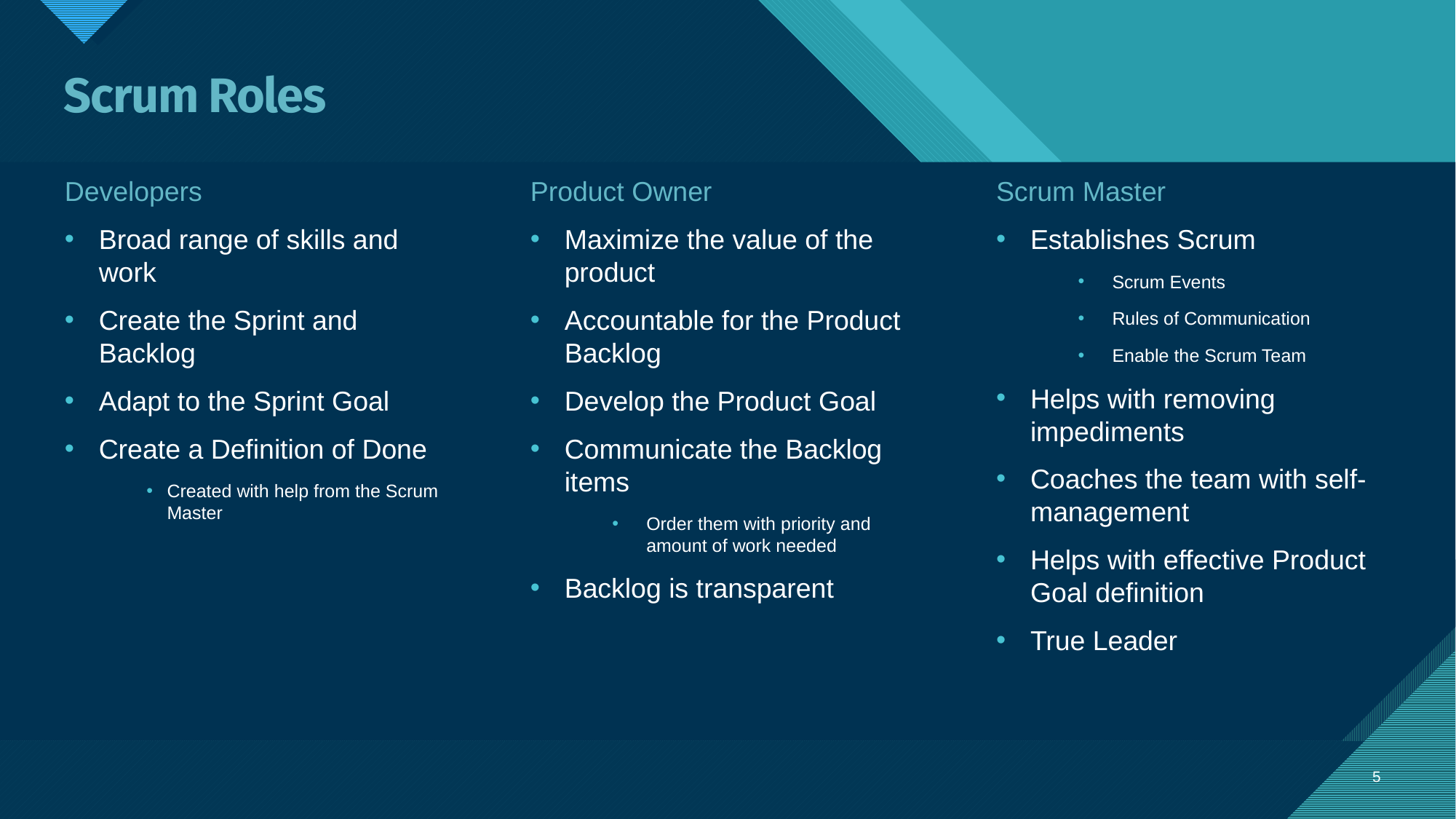

# Scrum Roles
Developers
Broad range of skills and work
Create the Sprint and Backlog
Adapt to the Sprint Goal
Create a Definition of Done
Created with help from the Scrum Master
Product Owner
Maximize the value of the product
Accountable for the Product Backlog
Develop the Product Goal
Communicate the Backlog items
Order them with priority and amount of work needed
Backlog is transparent
Scrum Master
Establishes Scrum
Scrum Events
Rules of Communication
Enable the Scrum Team
Helps with removing impediments
Coaches the team with self-management
Helps with effective Product Goal definition
True Leader

5